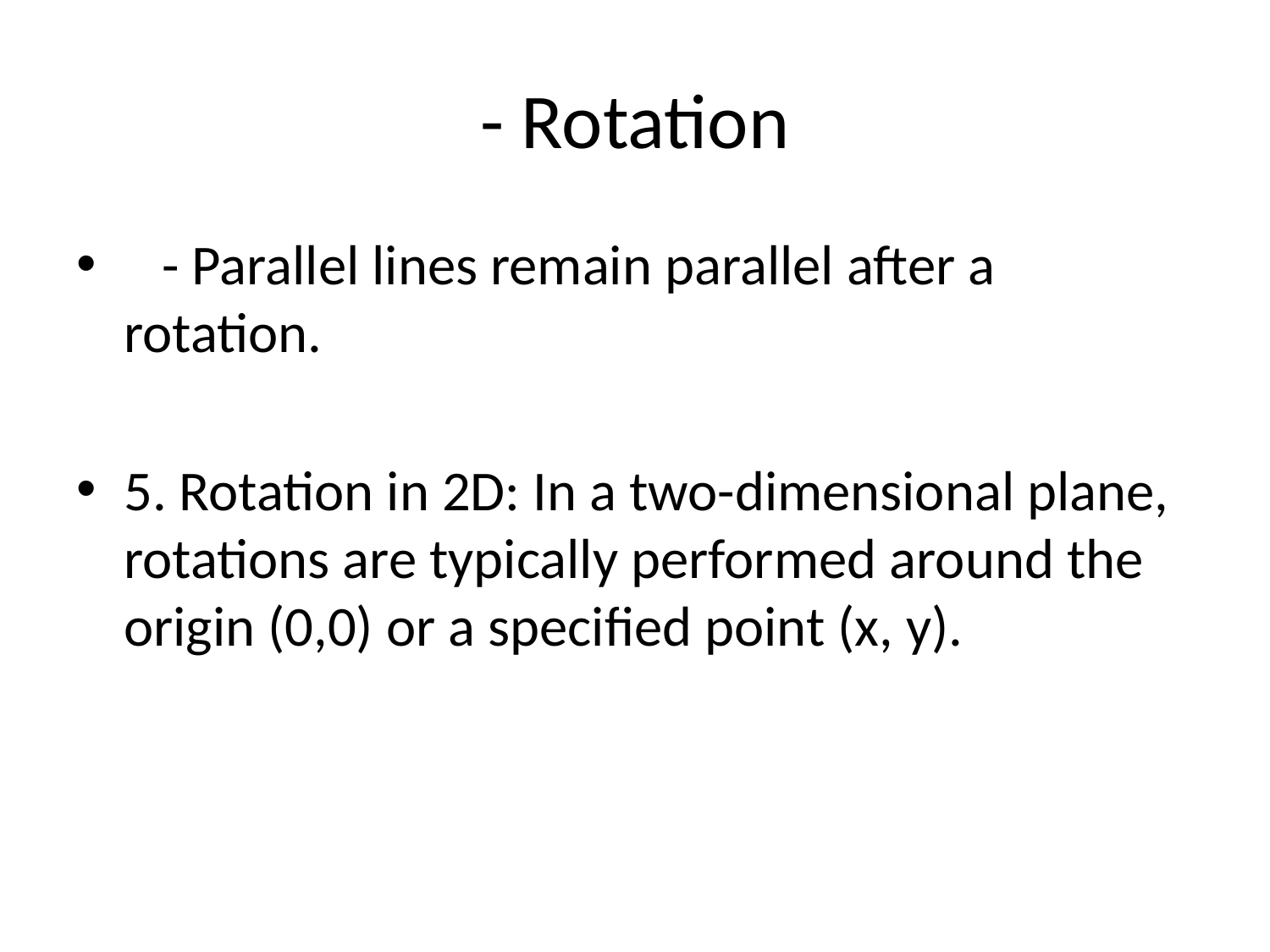

# - Rotation
   - Parallel lines remain parallel after a rotation.

5. Rotation in 2D: In a two-dimensional plane, rotations are typically performed around the origin (0,0) or a specified point (x, y).